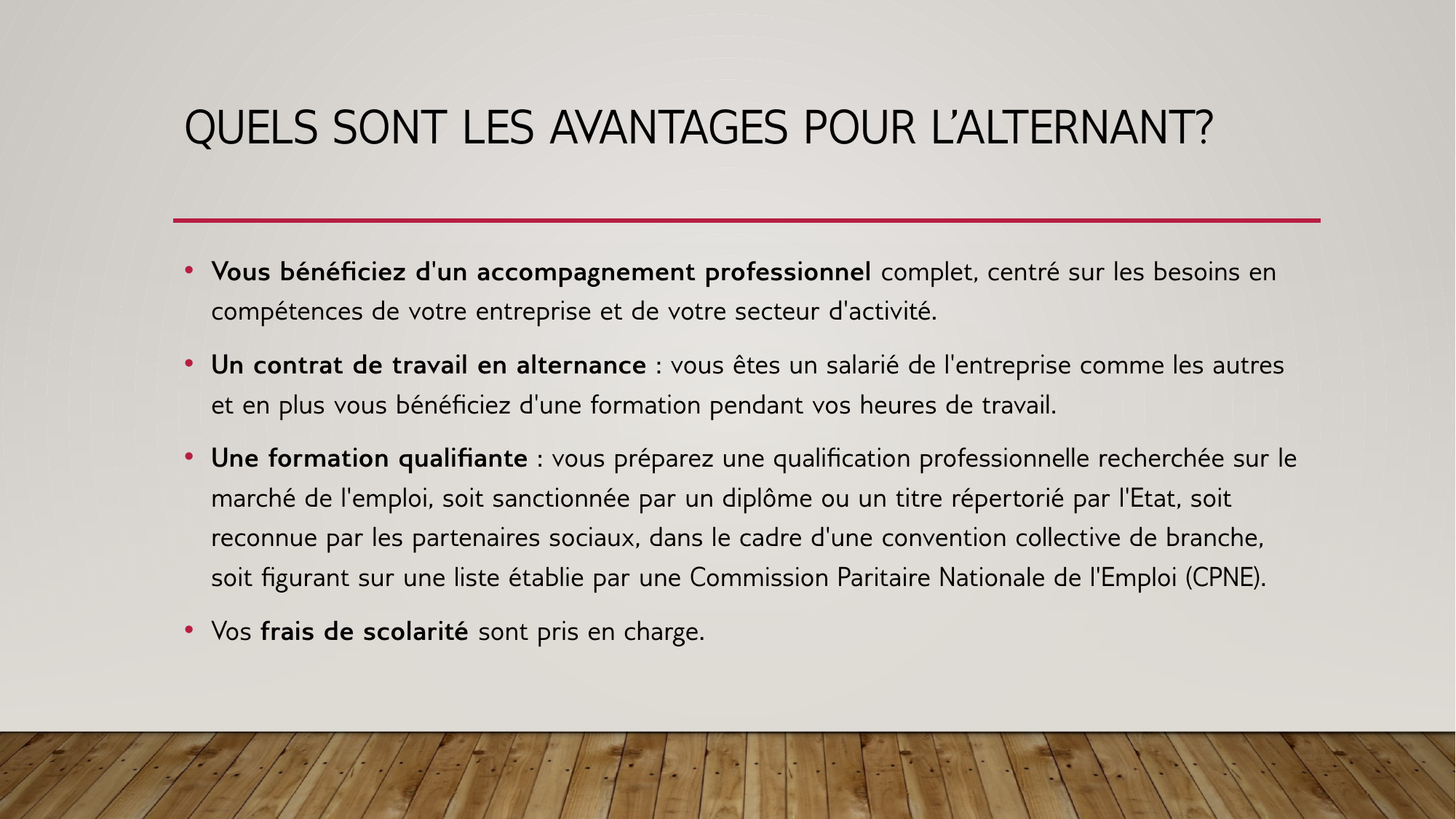

# Quels sont les avantages pour l’alternant?
Vous bénéficiez d'un accompagnement professionnel complet, centré sur les besoins en compétences de votre entreprise et de votre secteur d'activité.
Un contrat de travail en alternance : vous êtes un salarié de l'entreprise comme les autres et en plus vous bénéficiez d'une formation pendant vos heures de travail.
Une formation qualifiante : vous préparez une qualification professionnelle recherchée sur le marché de l'emploi, soit sanctionnée par un diplôme ou un titre répertorié par l'Etat, soit reconnue par les partenaires sociaux, dans le cadre d'une convention collective de branche, soit figurant sur une liste établie par une Commission Paritaire Nationale de l'Emploi (CPNE).
Vos frais de scolarité sont pris en charge.